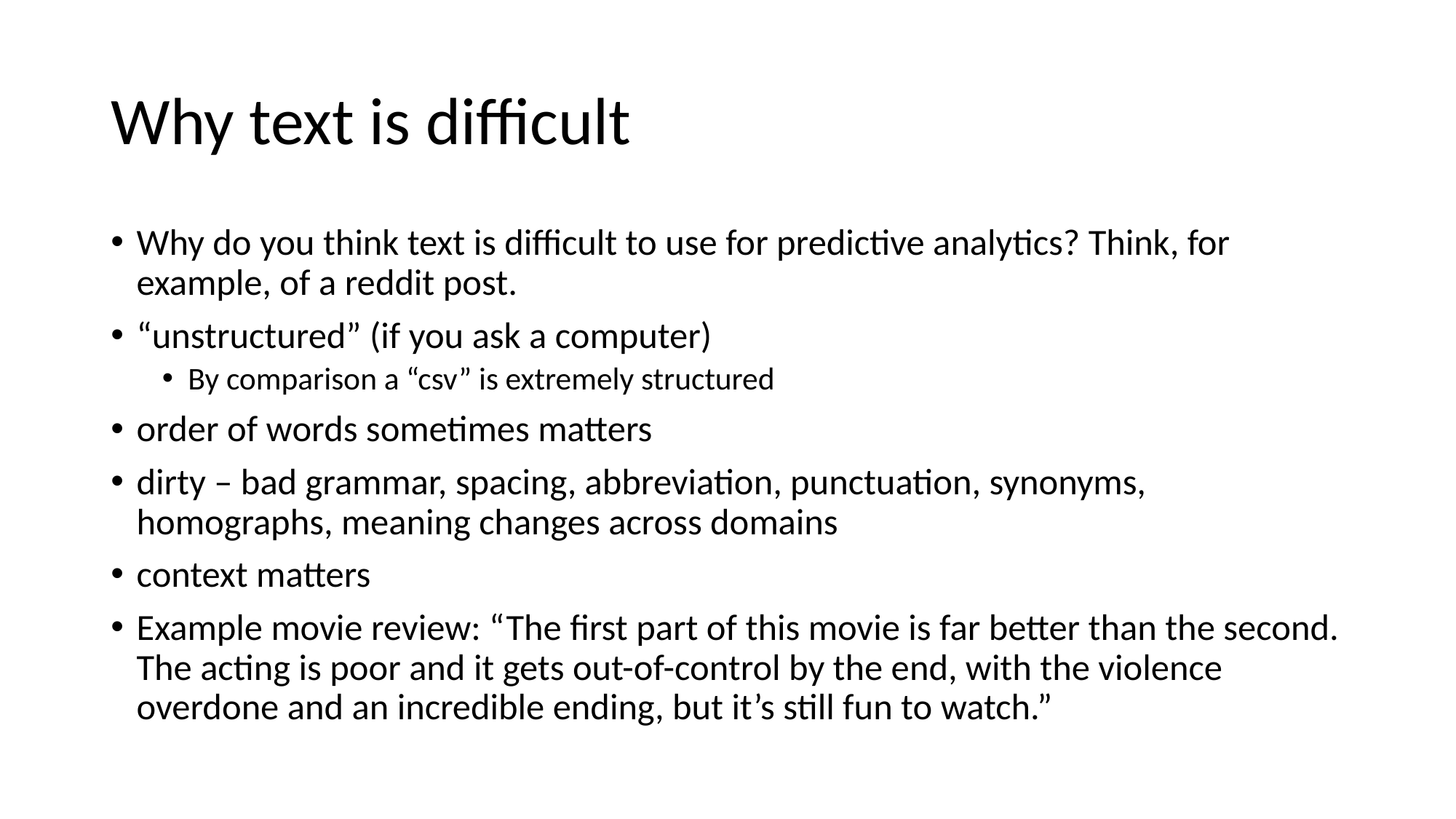

# Why text is difficult
Why do you think text is difficult to use for predictive analytics? Think, for example, of a reddit post.
“unstructured” (if you ask a computer)
By comparison a “csv” is extremely structured
order of words sometimes matters
dirty – bad grammar, spacing, abbreviation, punctuation, synonyms, homographs, meaning changes across domains
context matters
Example movie review: “The first part of this movie is far better than the second. The acting is poor and it gets out-of-control by the end, with the violence overdone and an incredible ending, but it’s still fun to watch.”